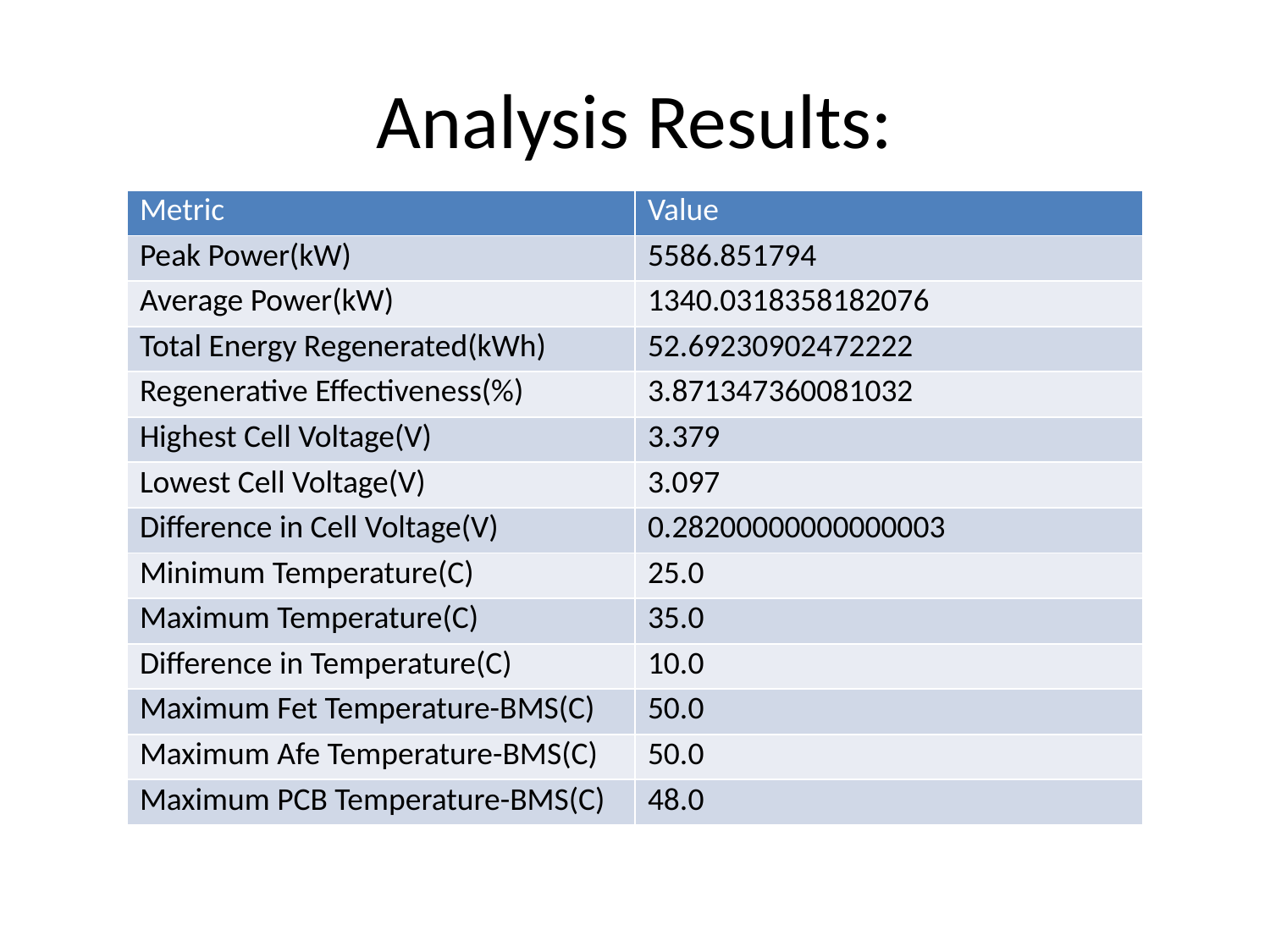

# Analysis Results:
| Metric | Value |
| --- | --- |
| Peak Power(kW) | 5586.851794 |
| Average Power(kW) | 1340.0318358182076 |
| Total Energy Regenerated(kWh) | 52.69230902472222 |
| Regenerative Effectiveness(%) | 3.871347360081032 |
| Highest Cell Voltage(V) | 3.379 |
| Lowest Cell Voltage(V) | 3.097 |
| Difference in Cell Voltage(V) | 0.28200000000000003 |
| Minimum Temperature(C) | 25.0 |
| Maximum Temperature(C) | 35.0 |
| Difference in Temperature(C) | 10.0 |
| Maximum Fet Temperature-BMS(C) | 50.0 |
| Maximum Afe Temperature-BMS(C) | 50.0 |
| Maximum PCB Temperature-BMS(C) | 48.0 |